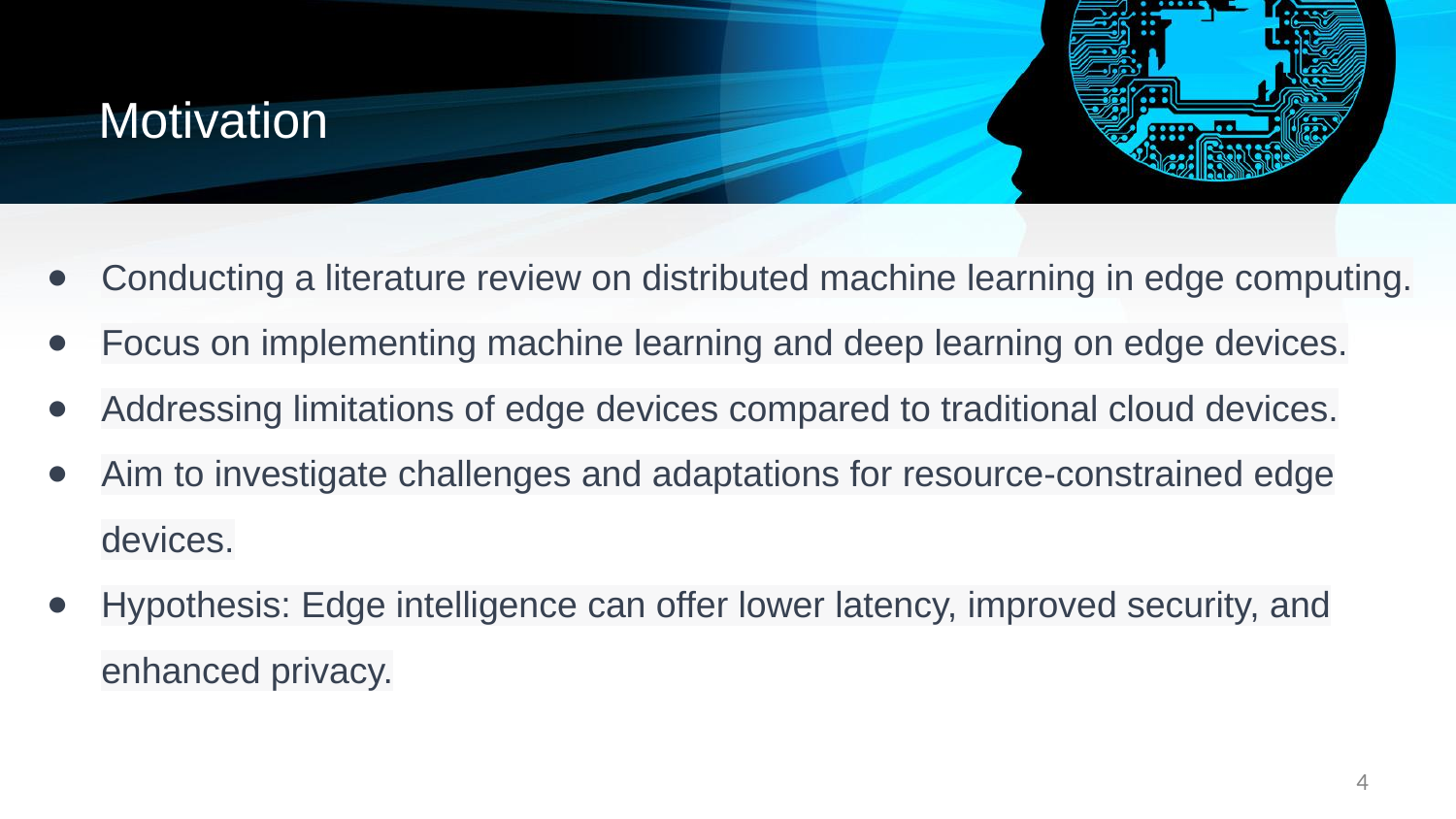

# Motivation
Conducting a literature review on distributed machine learning in edge computing.
Focus on implementing machine learning and deep learning on edge devices.
Addressing limitations of edge devices compared to traditional cloud devices.
Aim to investigate challenges and adaptations for resource-constrained edge devices.
Hypothesis: Edge intelligence can offer lower latency, improved security, and enhanced privacy.
4